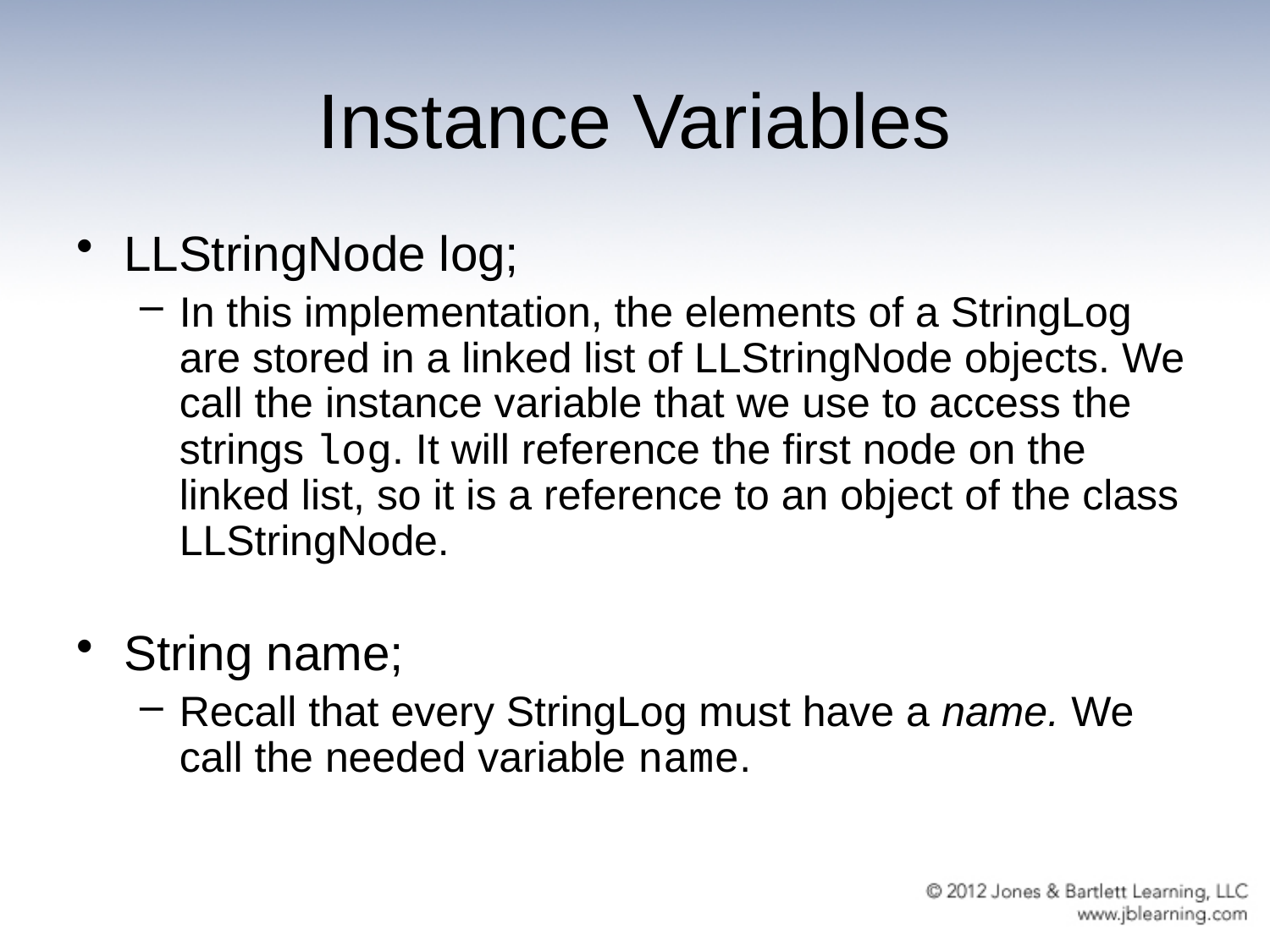

# Instance Variables
LLStringNode log;
In this implementation, the elements of a StringLog are stored in a linked list of LLStringNode objects. We call the instance variable that we use to access the strings log. It will reference the first node on the linked list, so it is a reference to an object of the class LLStringNode.

String name;
Recall that every StringLog must have a name. We call the needed variable name.